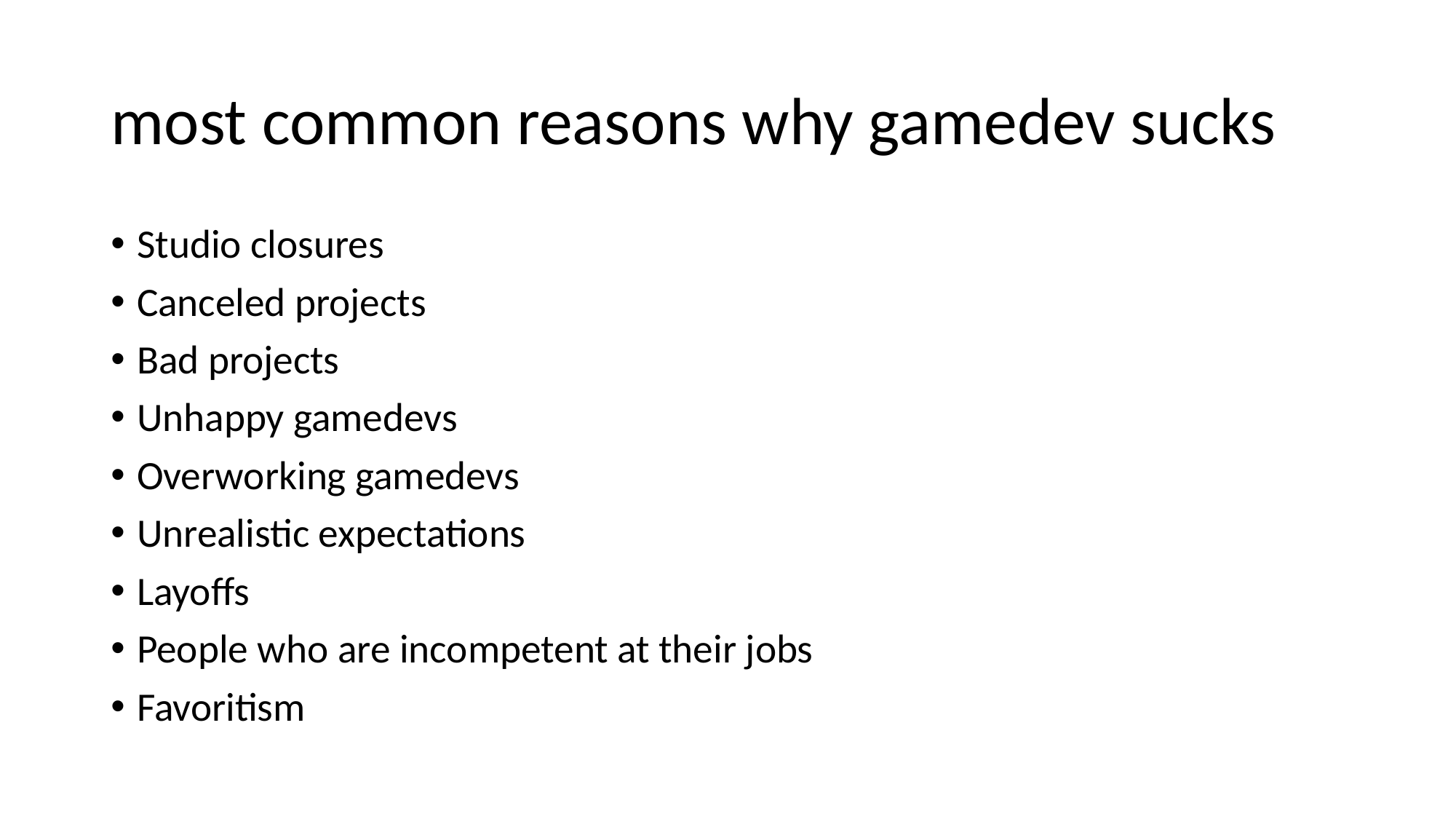

# most common reasons why gamedev sucks
Studio closures
Canceled projects
Bad projects
Unhappy gamedevs
Overworking gamedevs
Unrealistic expectations
Layoffs
People who are incompetent at their jobs
Favoritism